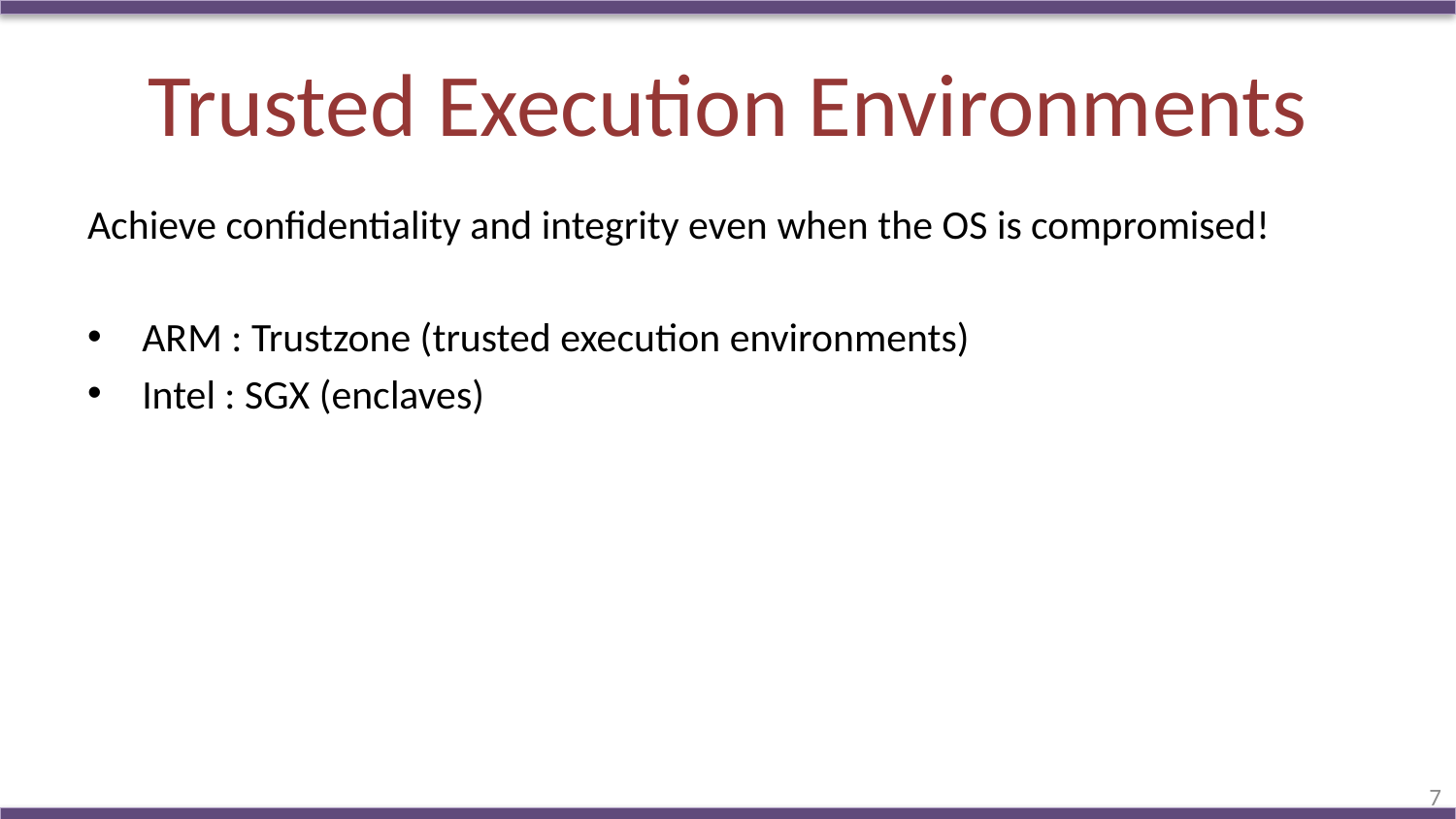

# Trusted Execution Environments
Achieve confidentiality and integrity even when the OS is compromised!

ARM : Trustzone (trusted execution environments)
Intel : SGX (enclaves)
7